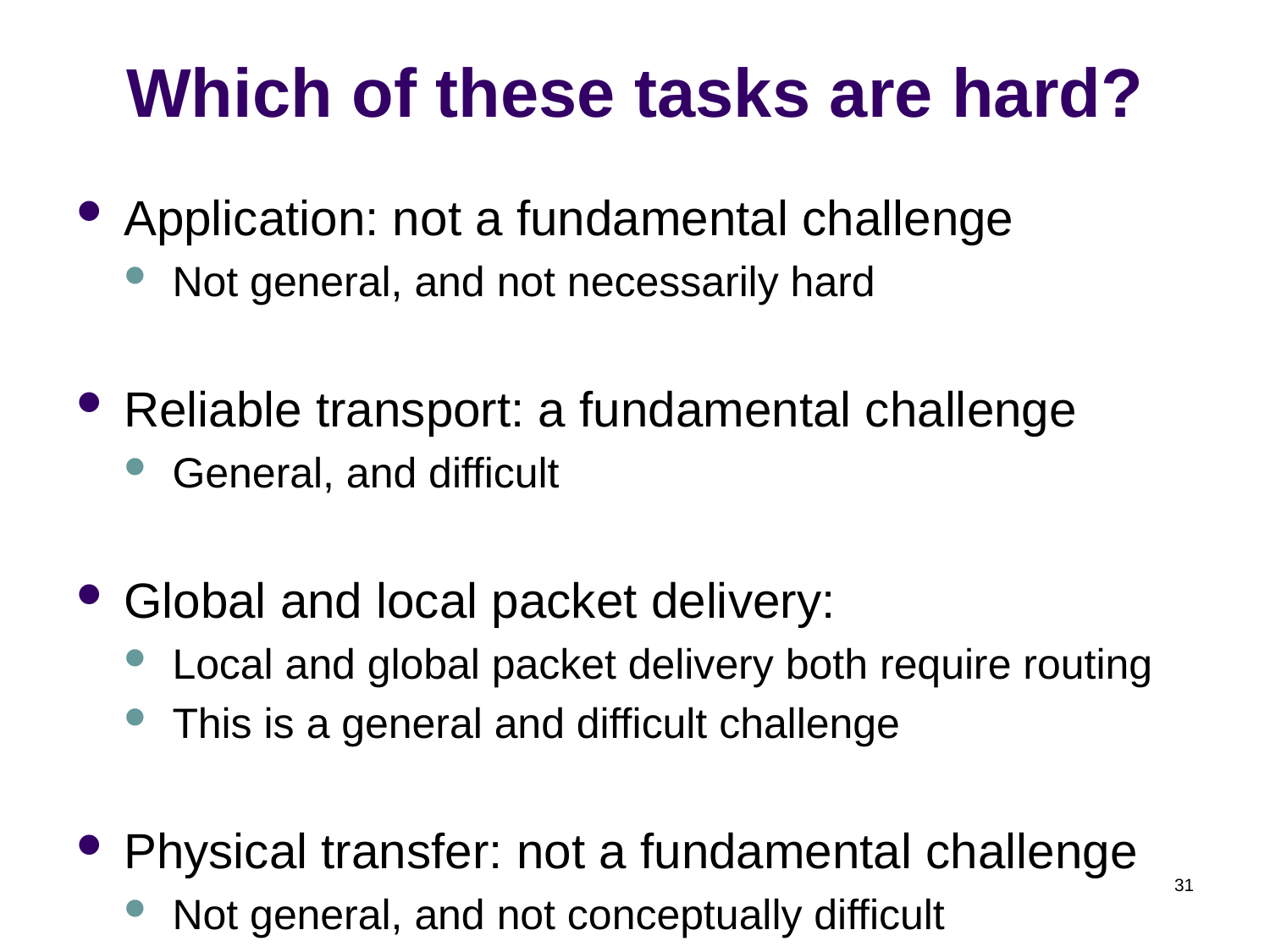

# Which of these tasks are hard?
Application: not a fundamental challenge
Not general, and not necessarily hard

Reliable transport: a fundamental challenge
General, and difficult

Global and local packet delivery:
Local and global packet delivery both require routing
This is a general and difficult challenge

Physical transfer: not a fundamental challenge
Not general, and not conceptually difficult
31